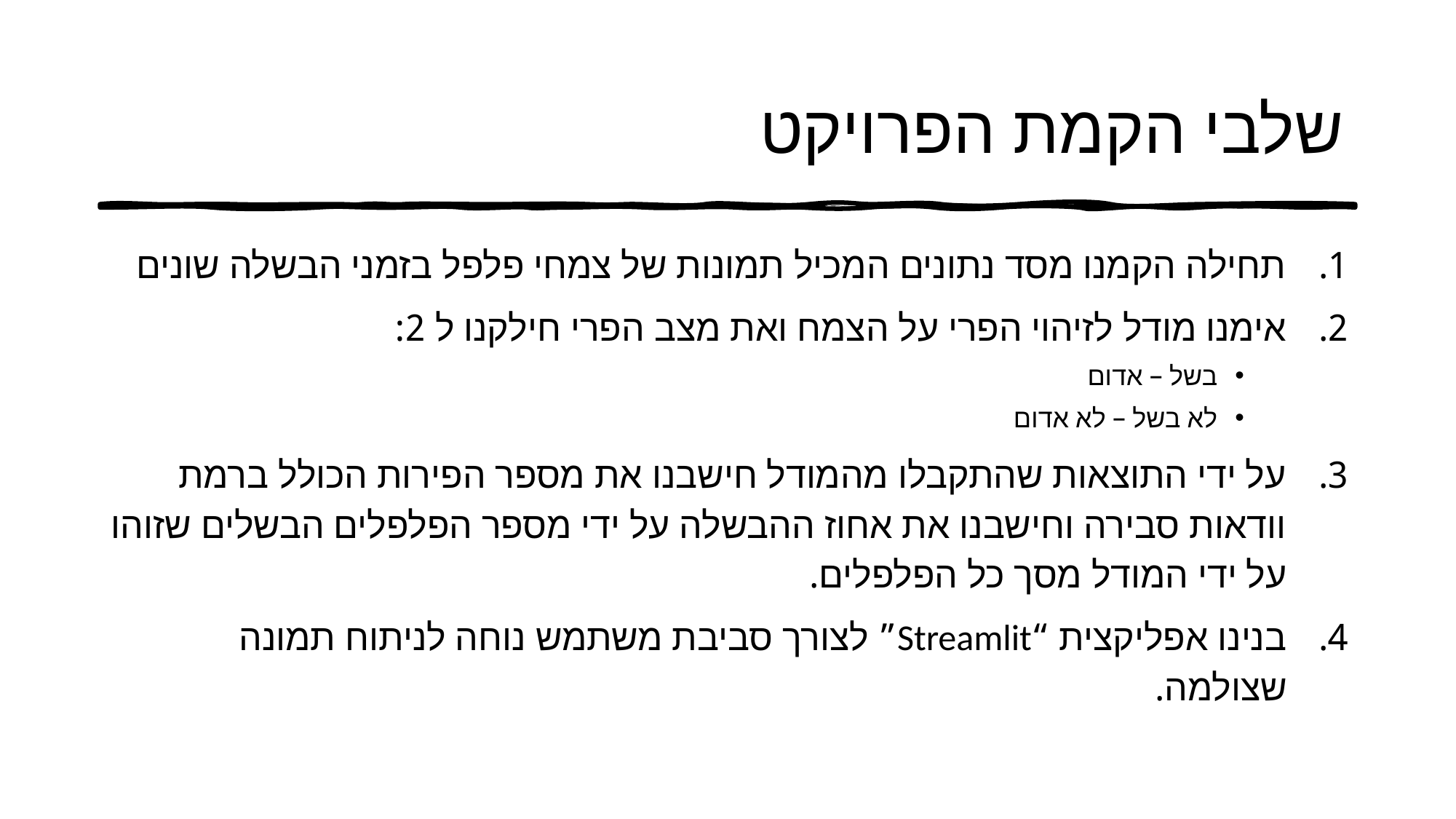

# שלבי הקמת הפרויקט
תחילה הקמנו מסד נתונים המכיל תמונות של צמחי פלפל בזמני הבשלה שונים
אימנו מודל לזיהוי הפרי על הצמח ואת מצב הפרי חילקנו ל 2:
בשל – אדום
לא בשל – לא אדום
על ידי התוצאות שהתקבלו מהמודל חישבנו את מספר הפירות הכולל ברמת וודאות סבירה וחישבנו את אחוז ההבשלה על ידי מספר הפלפלים הבשלים שזוהו על ידי המודל מסך כל הפלפלים.
בנינו אפליקצית “Streamlit” לצורך סביבת משתמש נוחה לניתוח תמונה שצולמה.